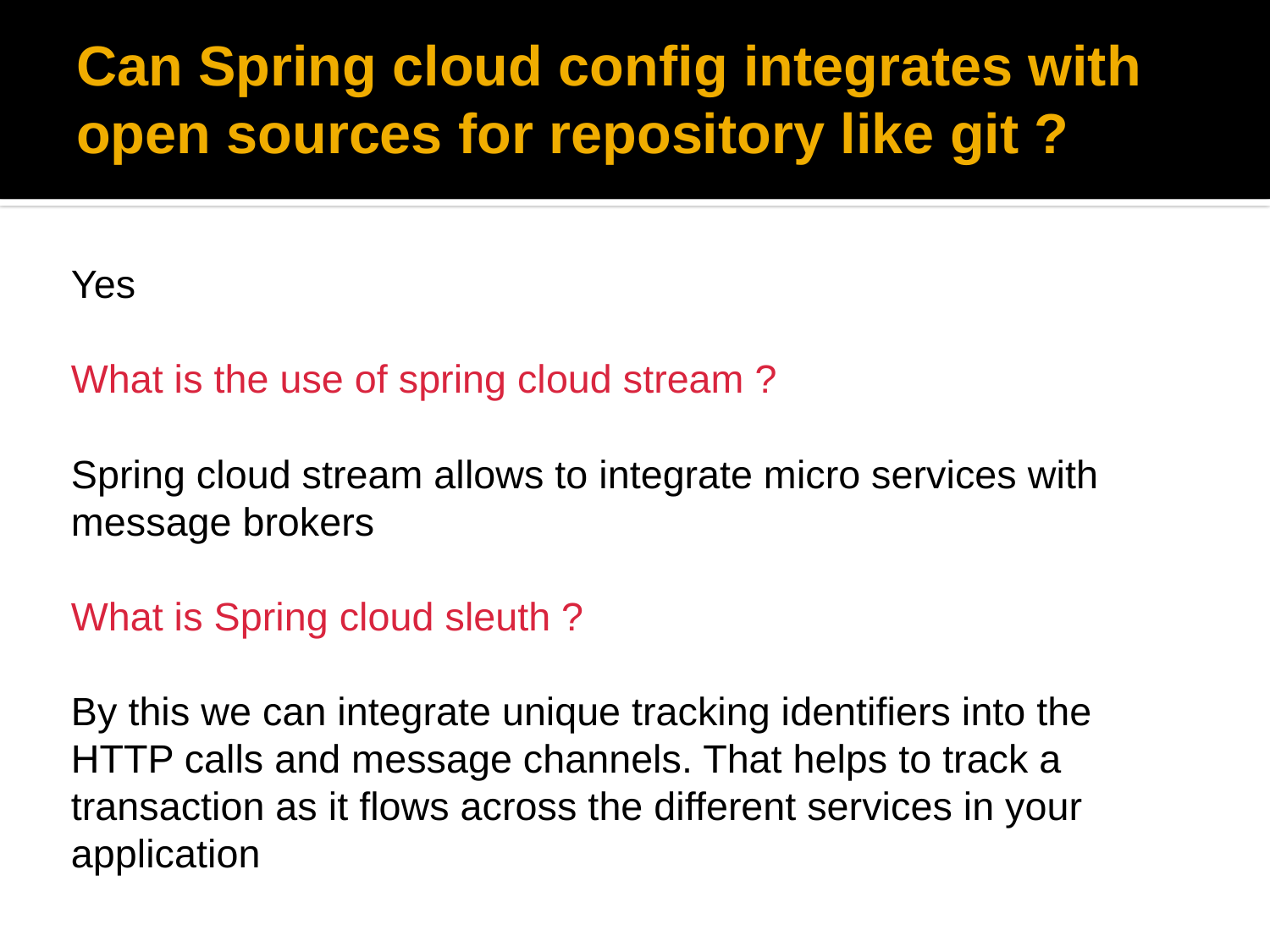

# Can Spring cloud config integrates with open sources for repository like git ?
Yes

What is the use of spring cloud stream ?

Spring cloud stream allows to integrate micro services with message brokers

What is Spring cloud sleuth ?

By this we can integrate unique tracking identifiers into the HTTP calls and message channels. That helps to track a transaction as it flows across the different services in your application